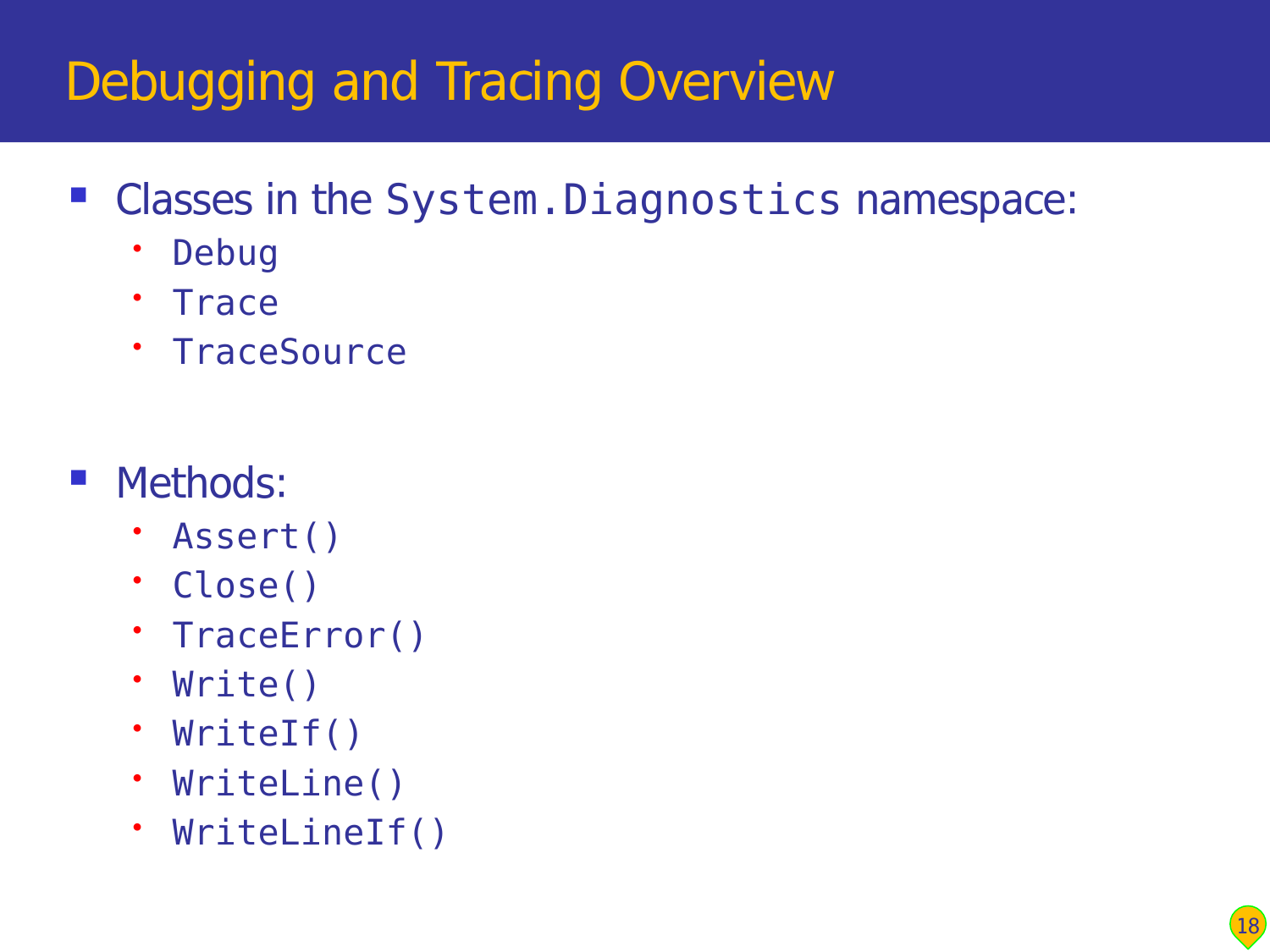

# Debugging and Tracing Overview
Classes in the System.Diagnostics namespace:
Debug
Trace
TraceSource

Methods:
Assert()
Close()
TraceError()
Write()
WriteIf()
WriteLine()
WriteLineIf()
18